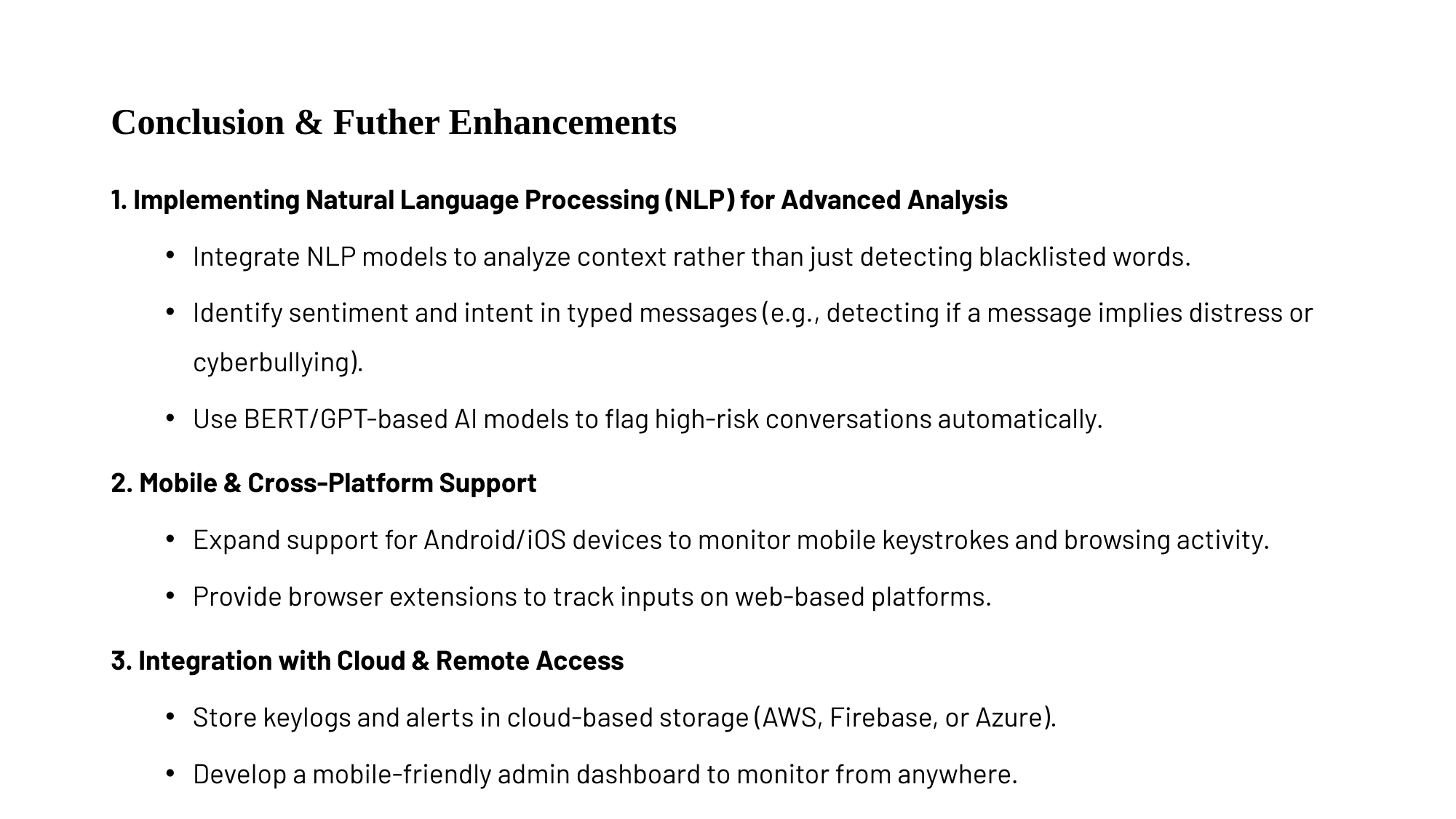

# Conclusion & Futher Enhancements
1. Implementing Natural Language Processing (NLP) for Advanced Analysis
Integrate NLP models to analyze context rather than just detecting blacklisted words.
Identify sentiment and intent in typed messages (e.g., detecting if a message implies distress or cyberbullying).
Use BERT/GPT-based AI models to flag high-risk conversations automatically.
2. Mobile & Cross-Platform Support
Expand support for Android/iOS devices to monitor mobile keystrokes and browsing activity.
Provide browser extensions to track inputs on web-based platforms.
3. Integration with Cloud & Remote Access
Store keylogs and alerts in cloud-based storage (AWS, Firebase, or Azure).
Develop a mobile-friendly admin dashboard to monitor from anywhere.